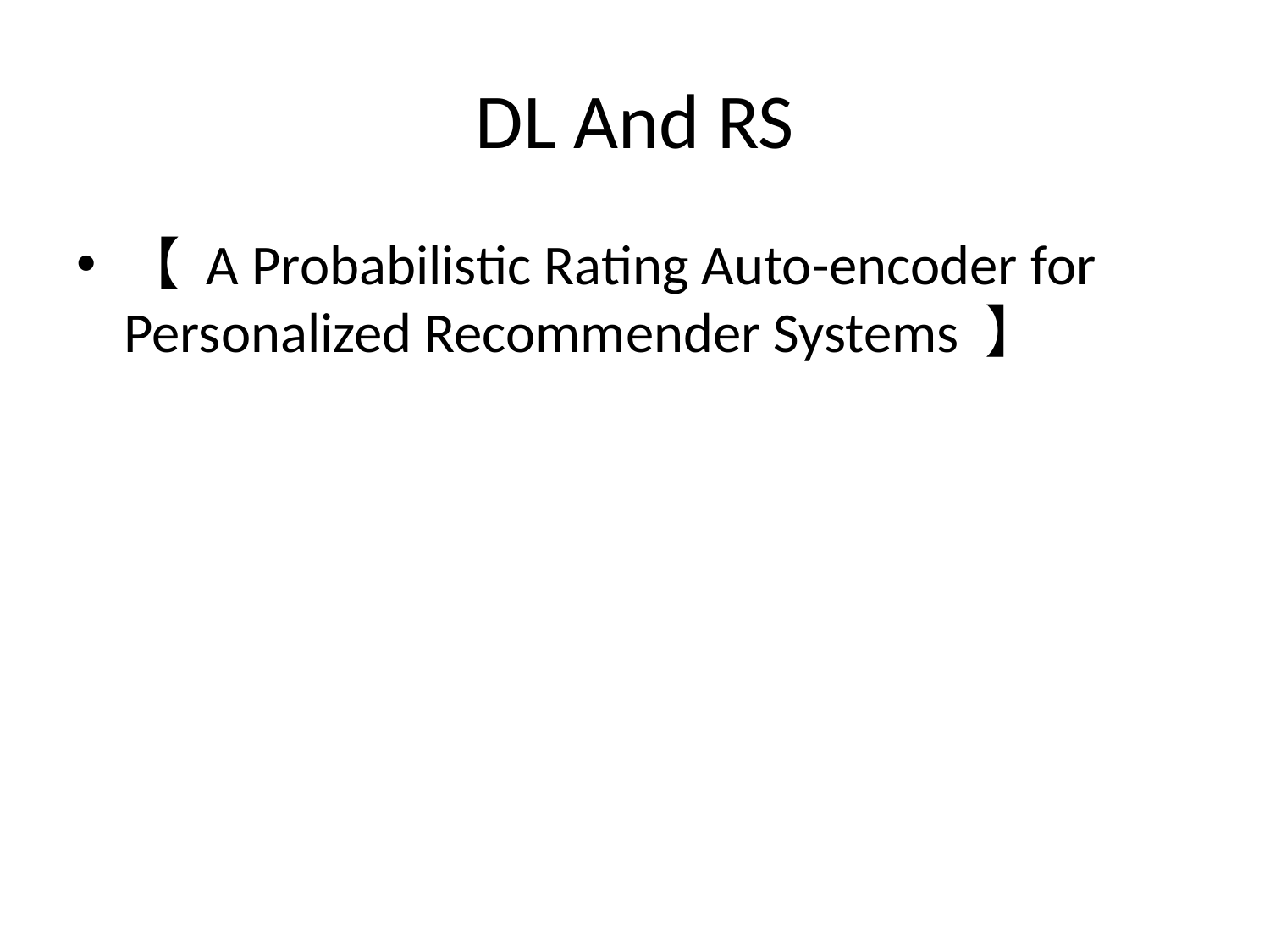

# DL And RS
【 A Probabilistic Rating Auto-encoder for Personalized Recommender Systems 】